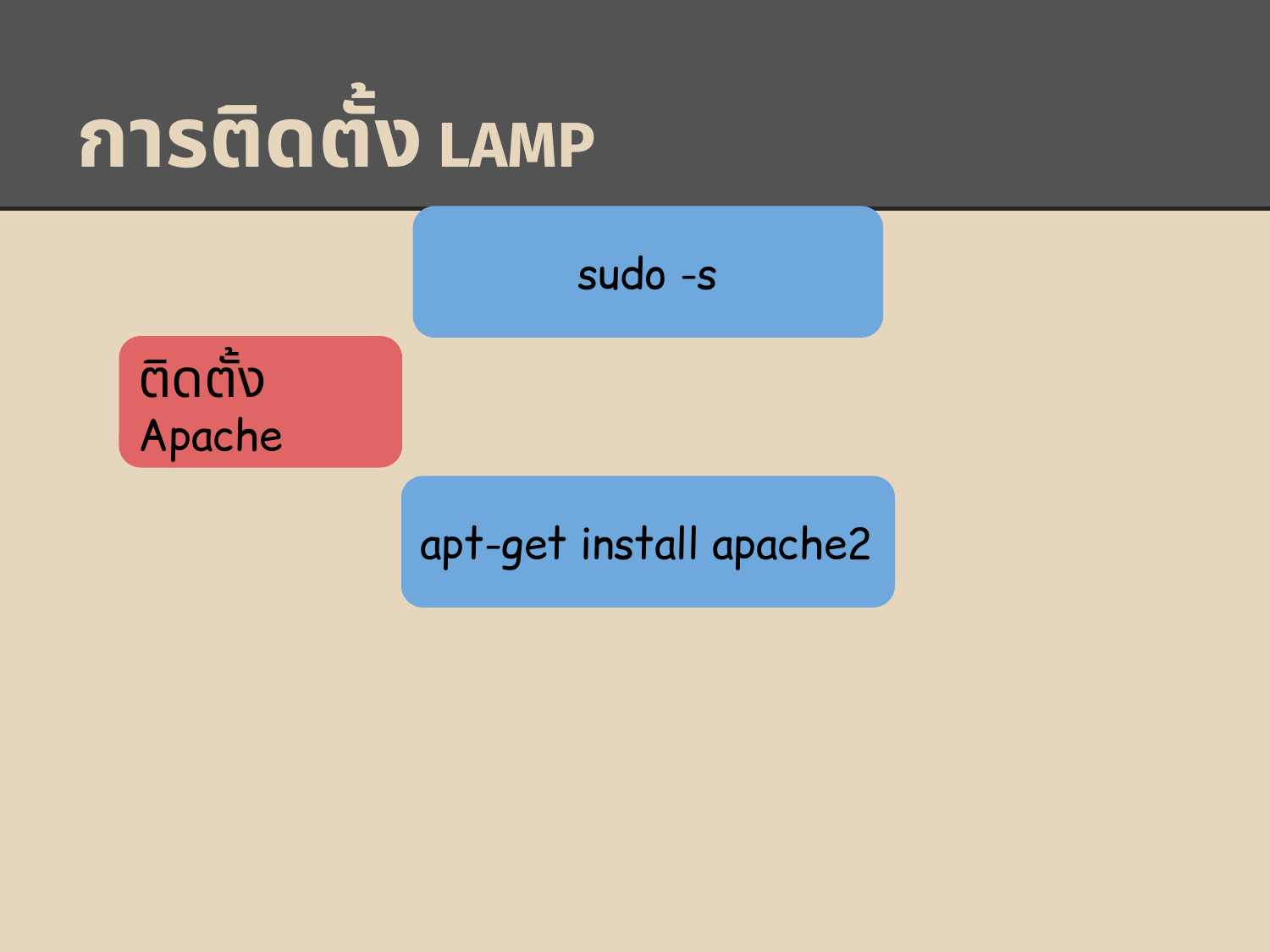

# การติดตั้ง LAMP
sudo -s
ติดตั้ง Apache
apt-get install apache2